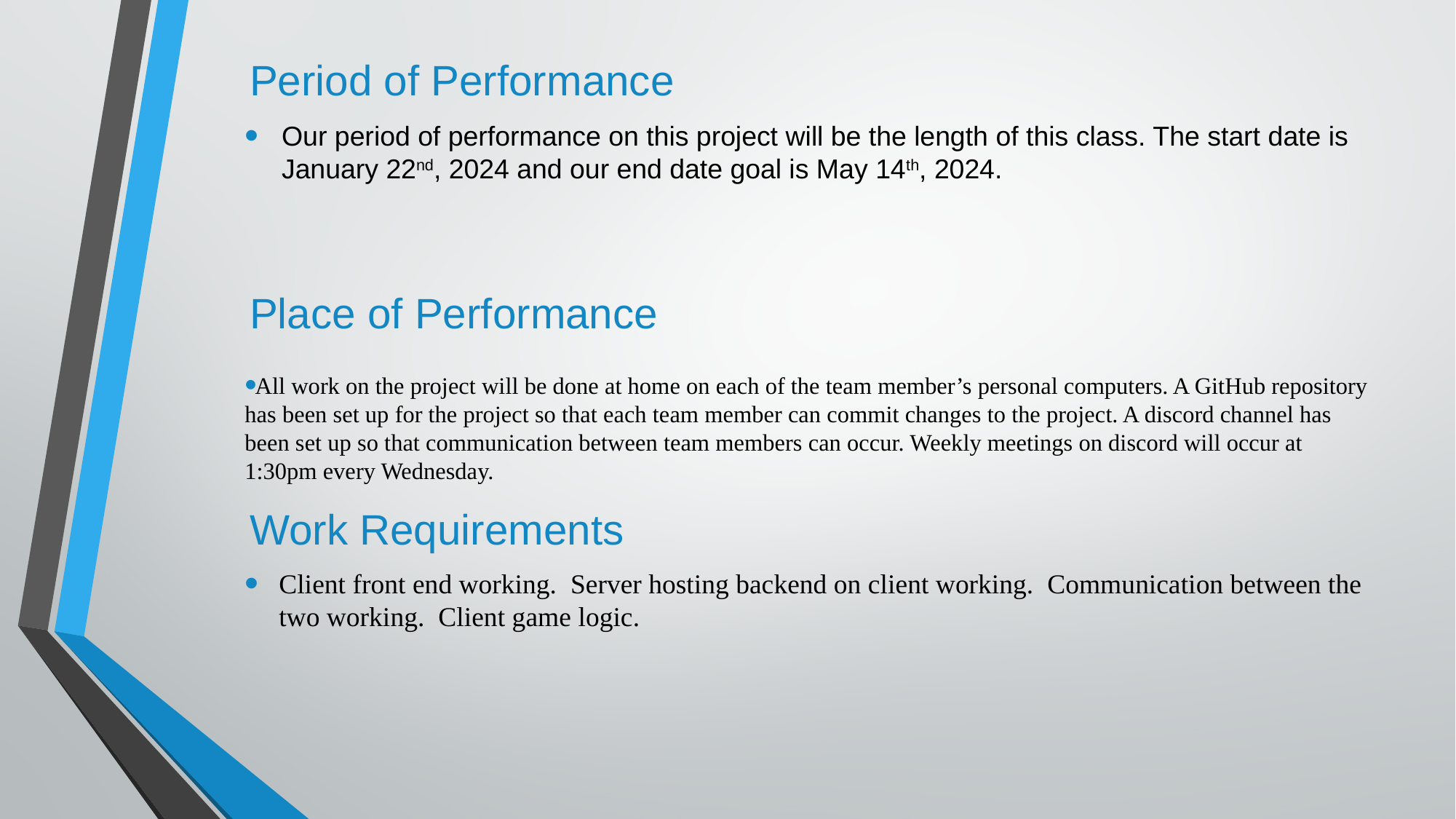

Period of Performance
Our period of performance on this project will be the length of this class. The start date is January 22nd, 2024 and our end date goal is May 14th, 2024.
Place of Performance
All work on the project will be done at home on each of the team member’s personal computers. A GitHub repository has been set up for the project so that each team member can commit changes to the project. A discord channel has been set up so that communication between team members can occur. Weekly meetings on discord will occur at 1:30pm every Wednesday.

Work Requirements
Client front end working.  Server hosting backend on client working.  Communication between the two working.  Client game logic.